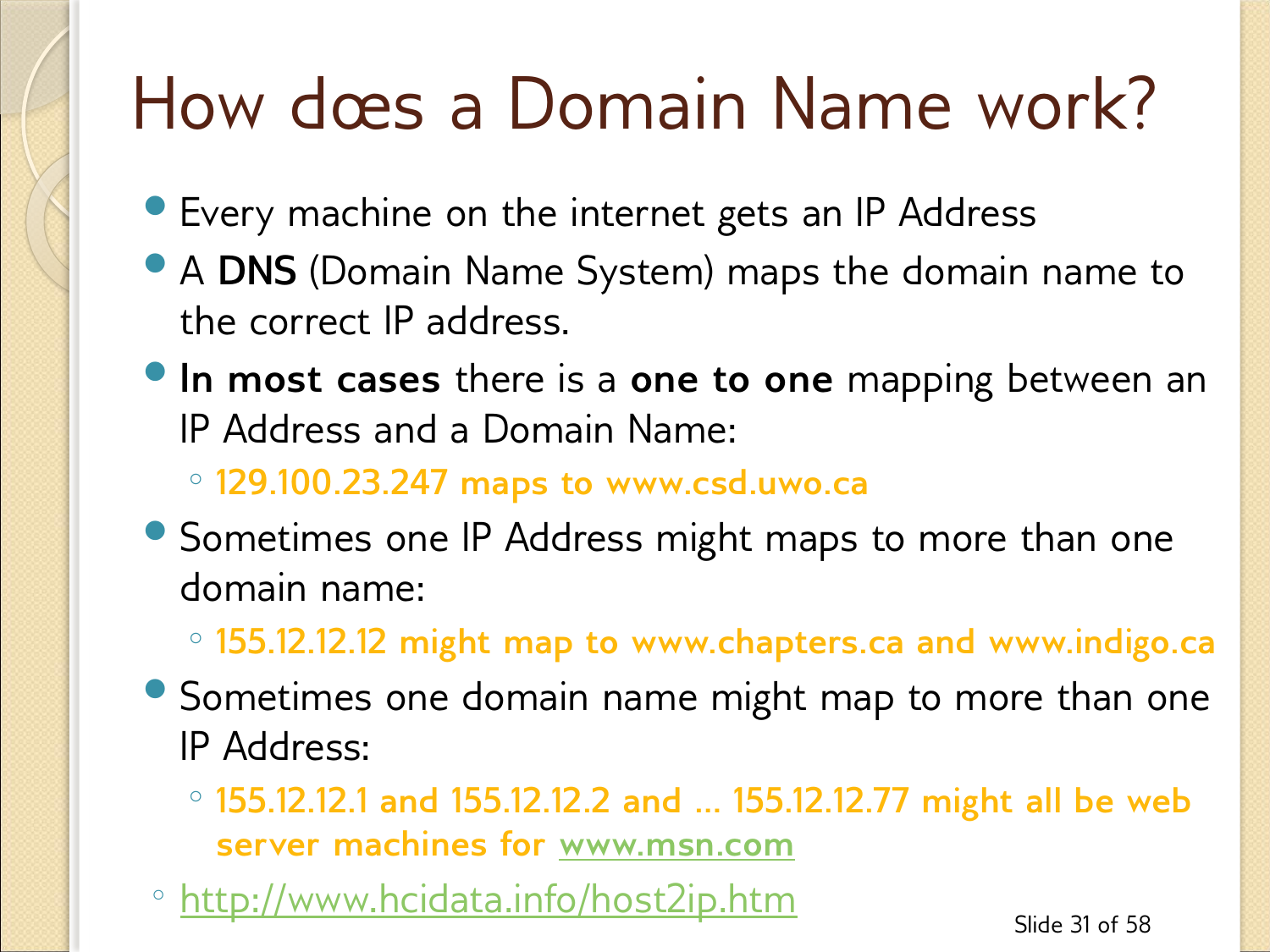

# How does a Domain Name work?
Every machine on the internet gets an IP Address
A DNS (Domain Name System) maps the domain name to the correct IP address.
In most cases there is a one to one mapping between an IP Address and a Domain Name:
129.100.23.247 maps to www.csd.uwo.ca
Sometimes one IP Address might maps to more than one domain name:
155.12.12.12 might map to www.chapters.ca and www.indigo.ca
Sometimes one domain name might map to more than one IP Address:
155.12.12.1 and 155.12.12.2 and … 155.12.12.77 might all be web server machines for www.msn.com
http://www.hcidata.info/host2ip.htm